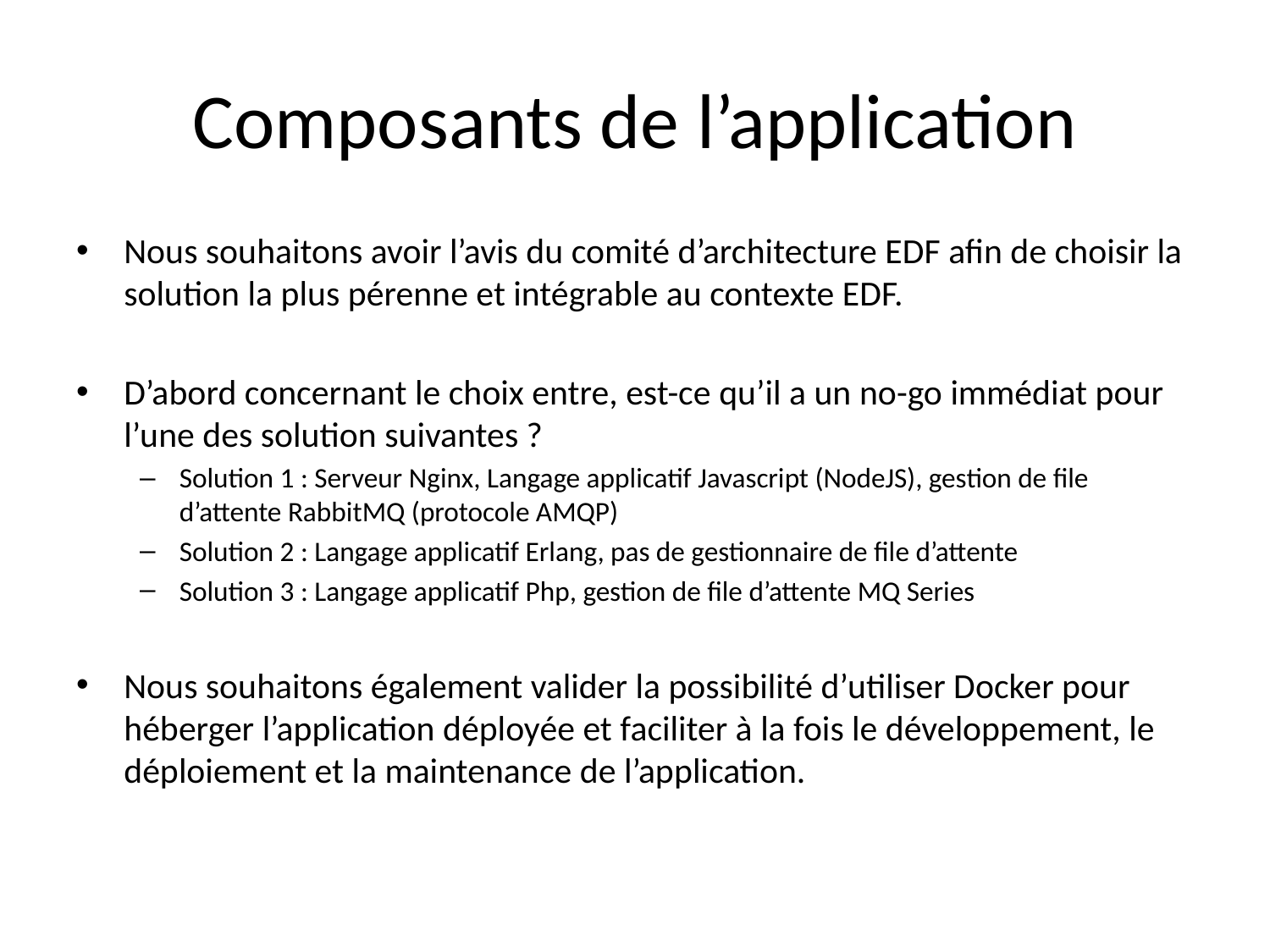

# Composants de l’application
Nous souhaitons avoir l’avis du comité d’architecture EDF afin de choisir la solution la plus pérenne et intégrable au contexte EDF.

D’abord concernant le choix entre, est-ce qu’il a un no-go immédiat pour l’une des solution suivantes ?
Solution 1 : Serveur Nginx, Langage applicatif Javascript (NodeJS), gestion de file d’attente RabbitMQ (protocole AMQP)
Solution 2 : Langage applicatif Erlang, pas de gestionnaire de file d’attente
Solution 3 : Langage applicatif Php, gestion de file d’attente MQ Series

Nous souhaitons également valider la possibilité d’utiliser Docker pour héberger l’application déployée et faciliter à la fois le développement, le déploiement et la maintenance de l’application.